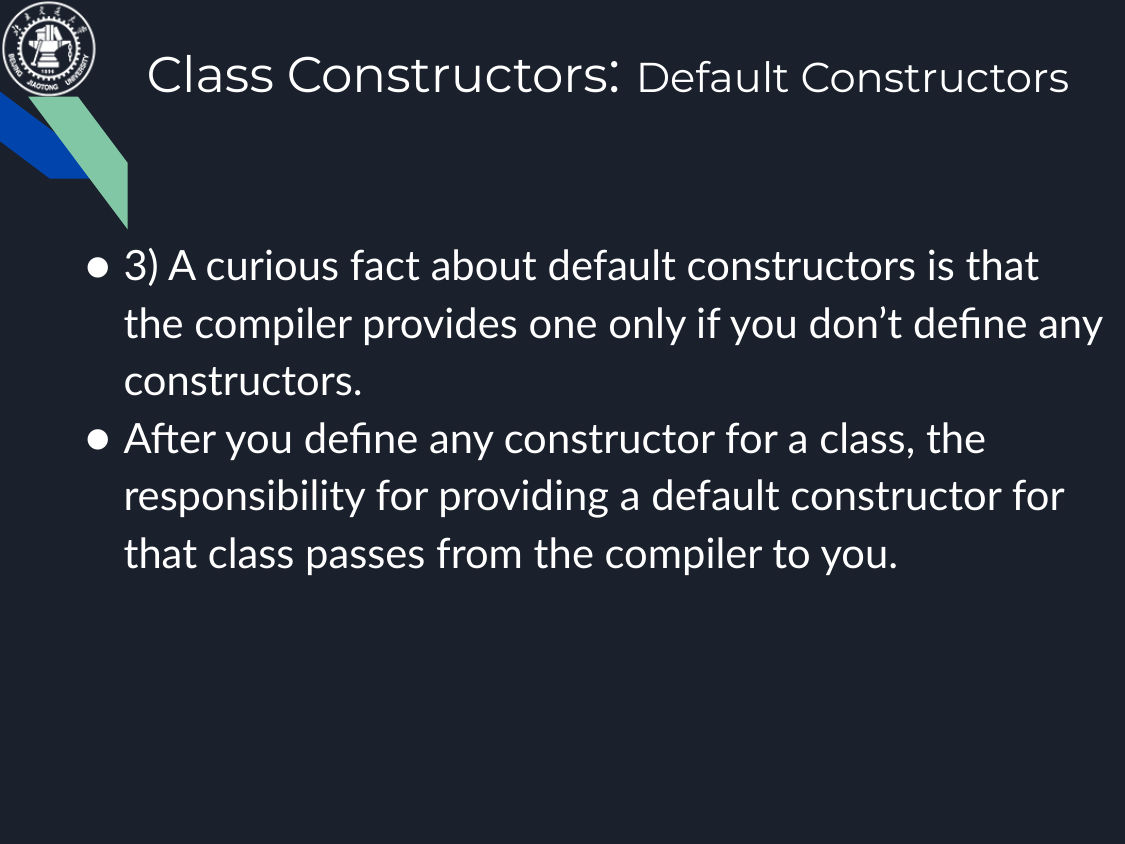

# Class Constructors: Default Constructors
3) A curious fact about default constructors is that the compiler provides one only if you don’t define any constructors.
After you define any constructor for a class, the responsibility for providing a default constructor for that class passes from the compiler to you.